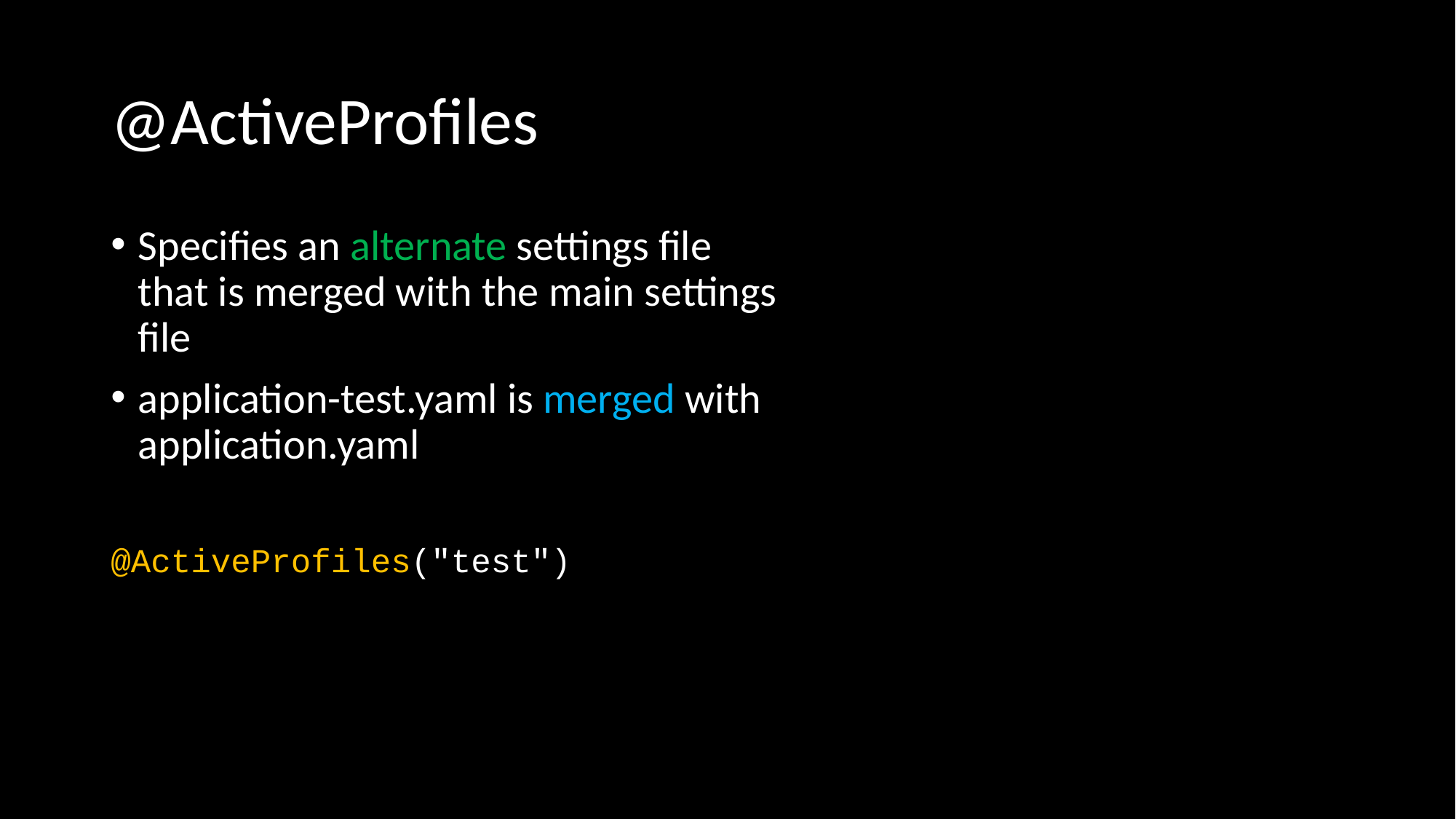

# @ActiveProfiles
Specifies an alternate settings file that is merged with the main settings file
application-test.yaml is merged with application.yaml

@ActiveProfiles("test")